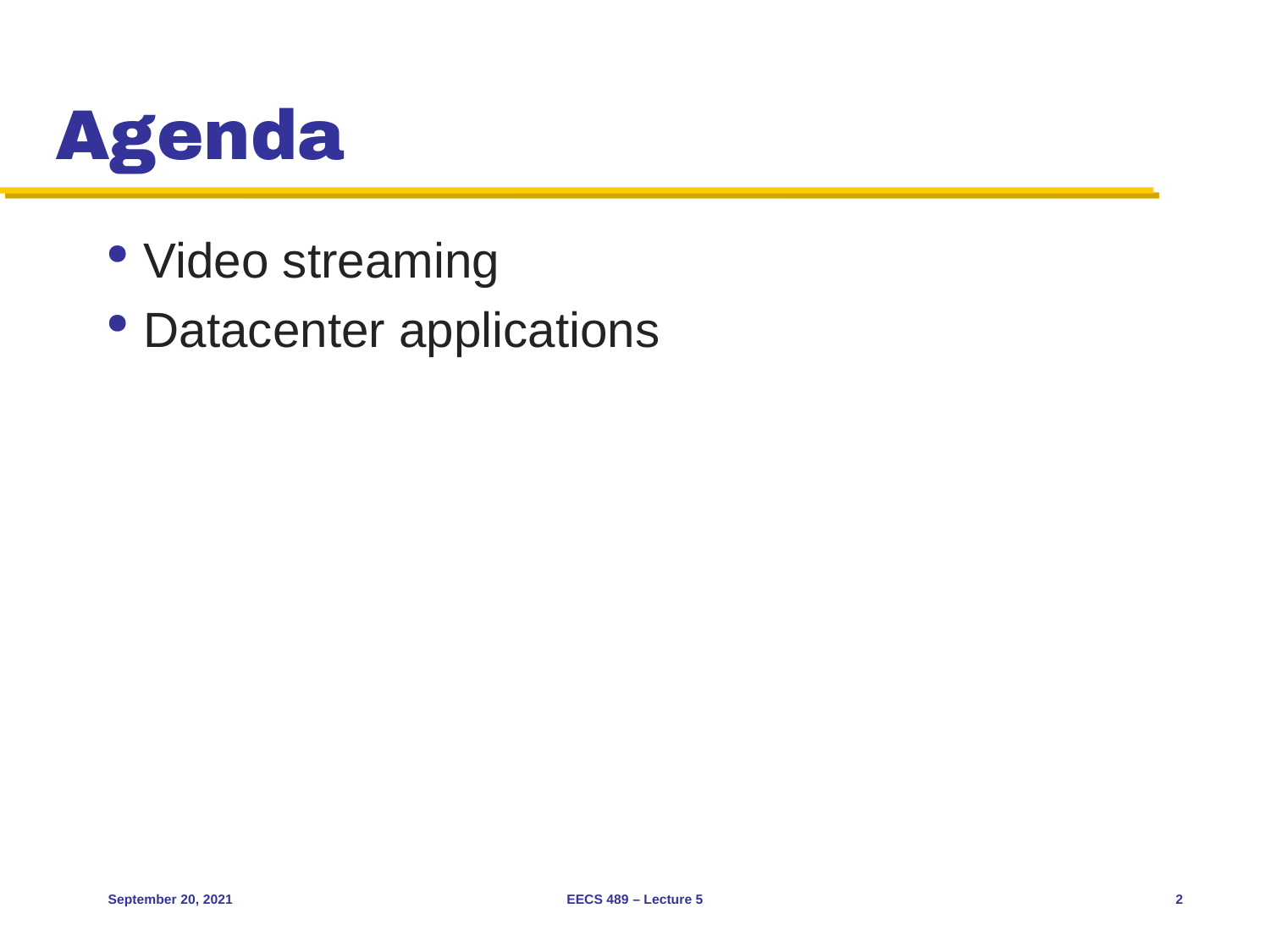

# Agenda
Video streaming
Datacenter applications
September 20, 2021
EECS 489 – Lecture 5
2